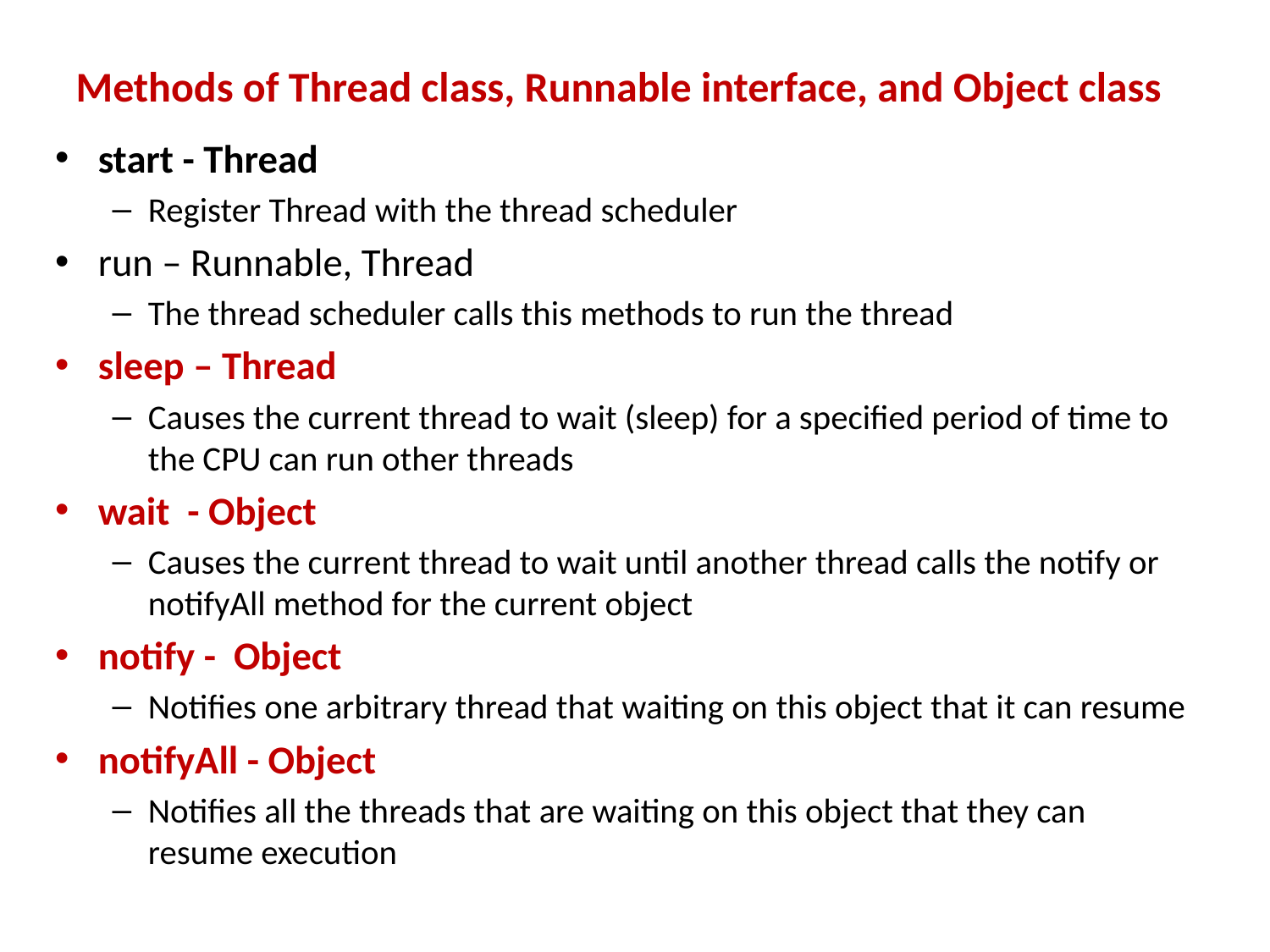

Methods of Thread class, Runnable interface, and Object class
start - Thread
Register Thread with the thread scheduler
run – Runnable, Thread
The thread scheduler calls this methods to run the thread
sleep – Thread
Causes the current thread to wait (sleep) for a specified period of time to the CPU can run other threads
wait  - Object
Causes the current thread to wait until another thread calls the notify or notifyAll method for the current object
notify -  Object
Notifies one arbitrary thread that waiting on this object that it can resume
notifyAll - Object
Notifies all the threads that are waiting on this object that they can resume execution